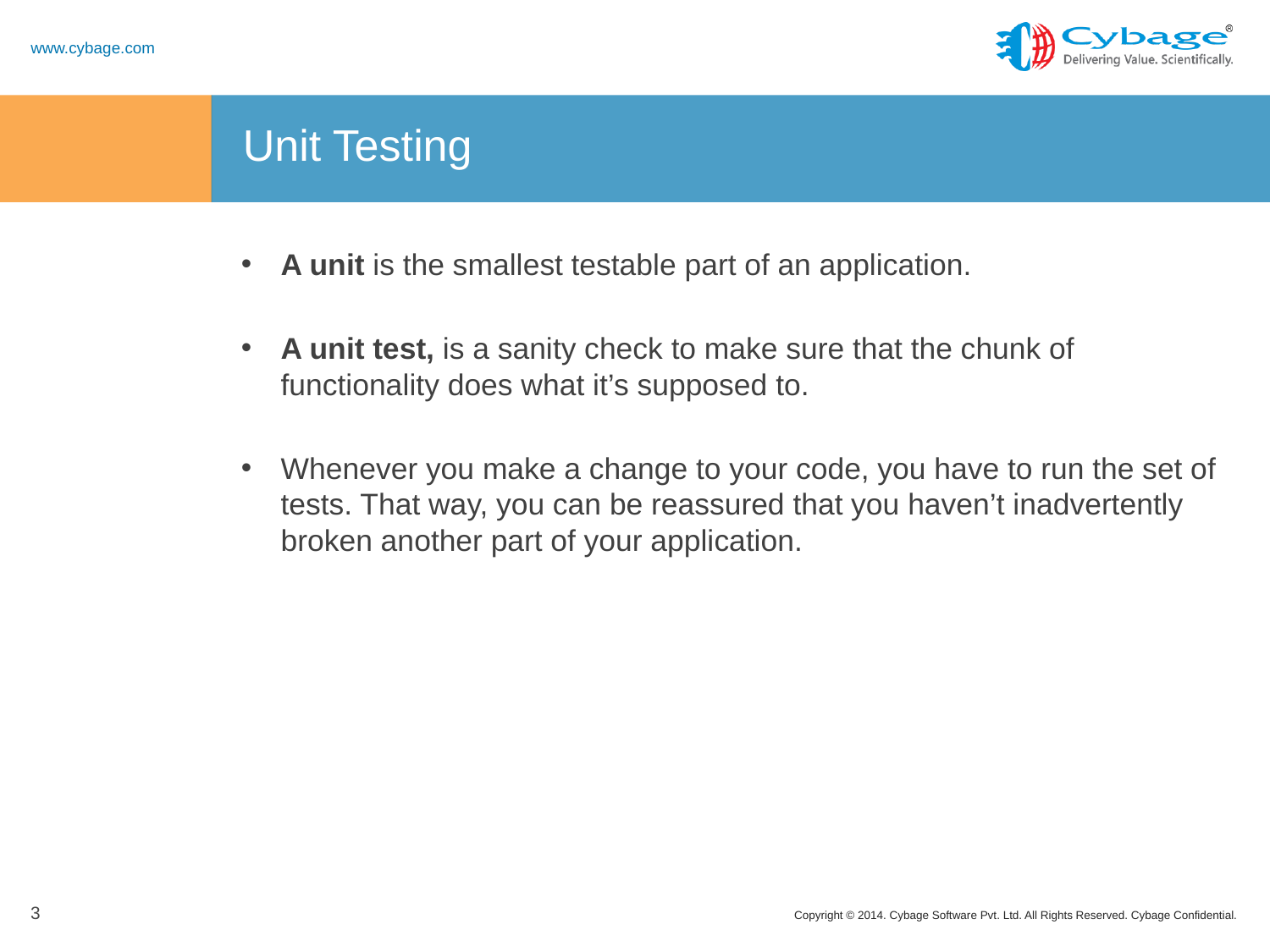

# Unit Testing
A unit is the smallest testable part of an application.

A unit test, is a sanity check to make sure that the chunk of functionality does what it’s supposed to.

Whenever you make a change to your code, you have to run the set of tests. That way, you can be reassured that you haven’t inadvertently broken another part of your application.

3